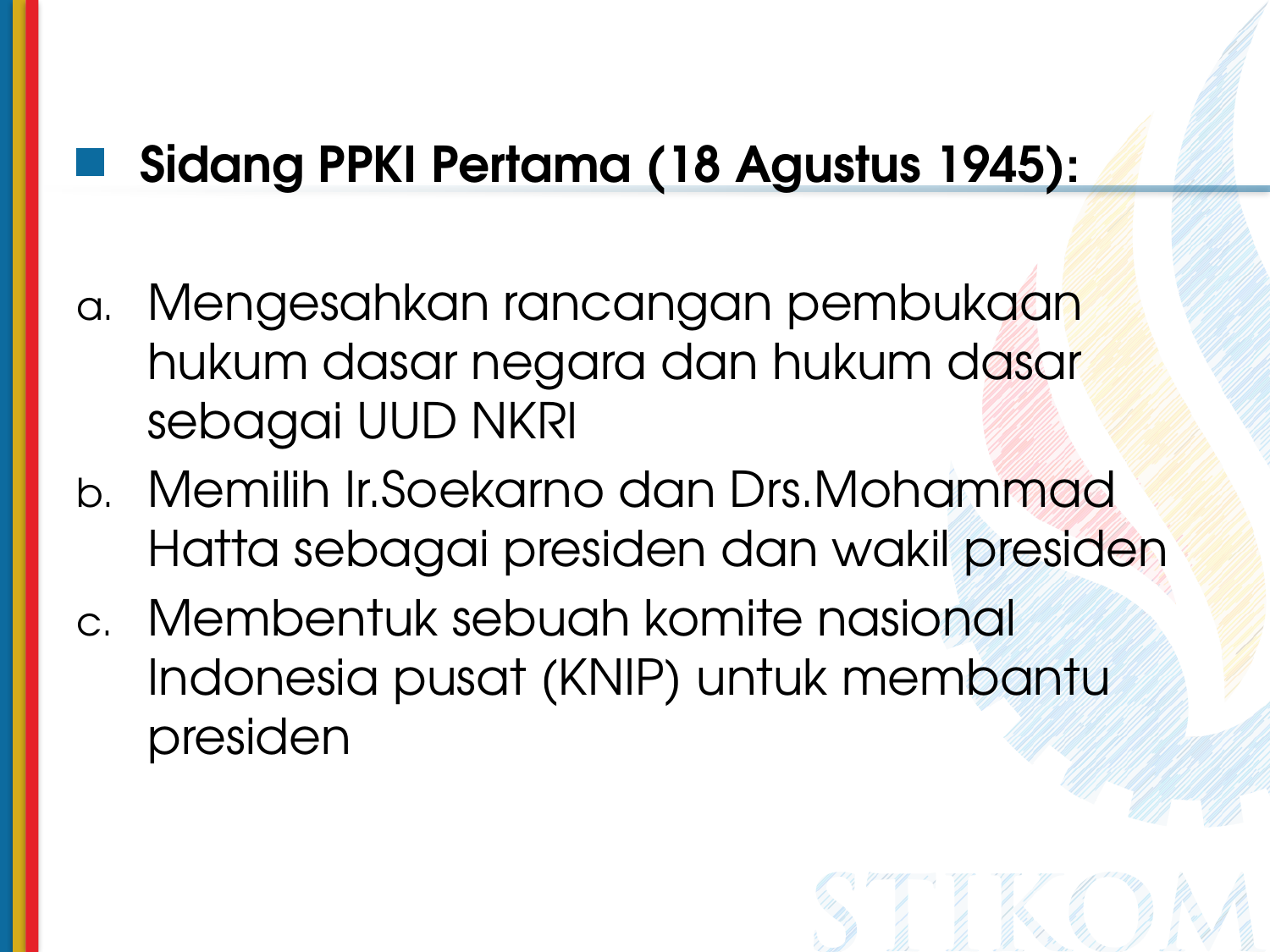

Sidang PPKI Pertama (18 Agustus 1945):

Mengesahkan rancangan pembukaan hukum dasar negara dan hukum dasar sebagai UUD NKRI
Memilih Ir.Soekarno dan Drs.Mohammad Hatta sebagai presiden dan wakil presiden
Membentuk sebuah komite nasional Indonesia pusat (KNIP) untuk membantu presiden